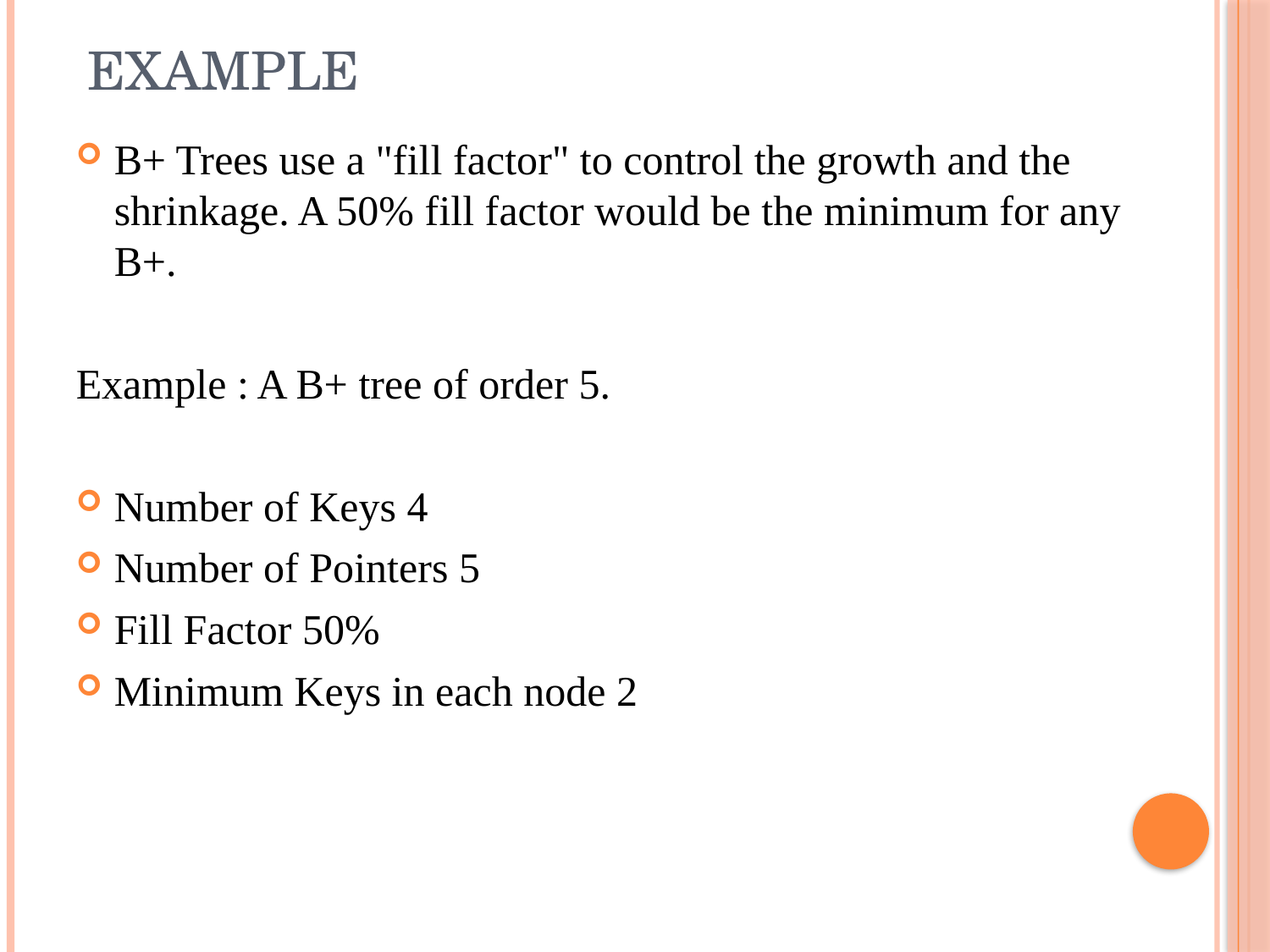

# Example
B+ Trees use a "fill factor" to control the growth and the shrinkage. A 50% fill factor would be the minimum for any B+.

Example : A B+ tree of order 5.

Number of Keys 4
Number of Pointers 5
Fill Factor 50%
Minimum Keys in each node 2